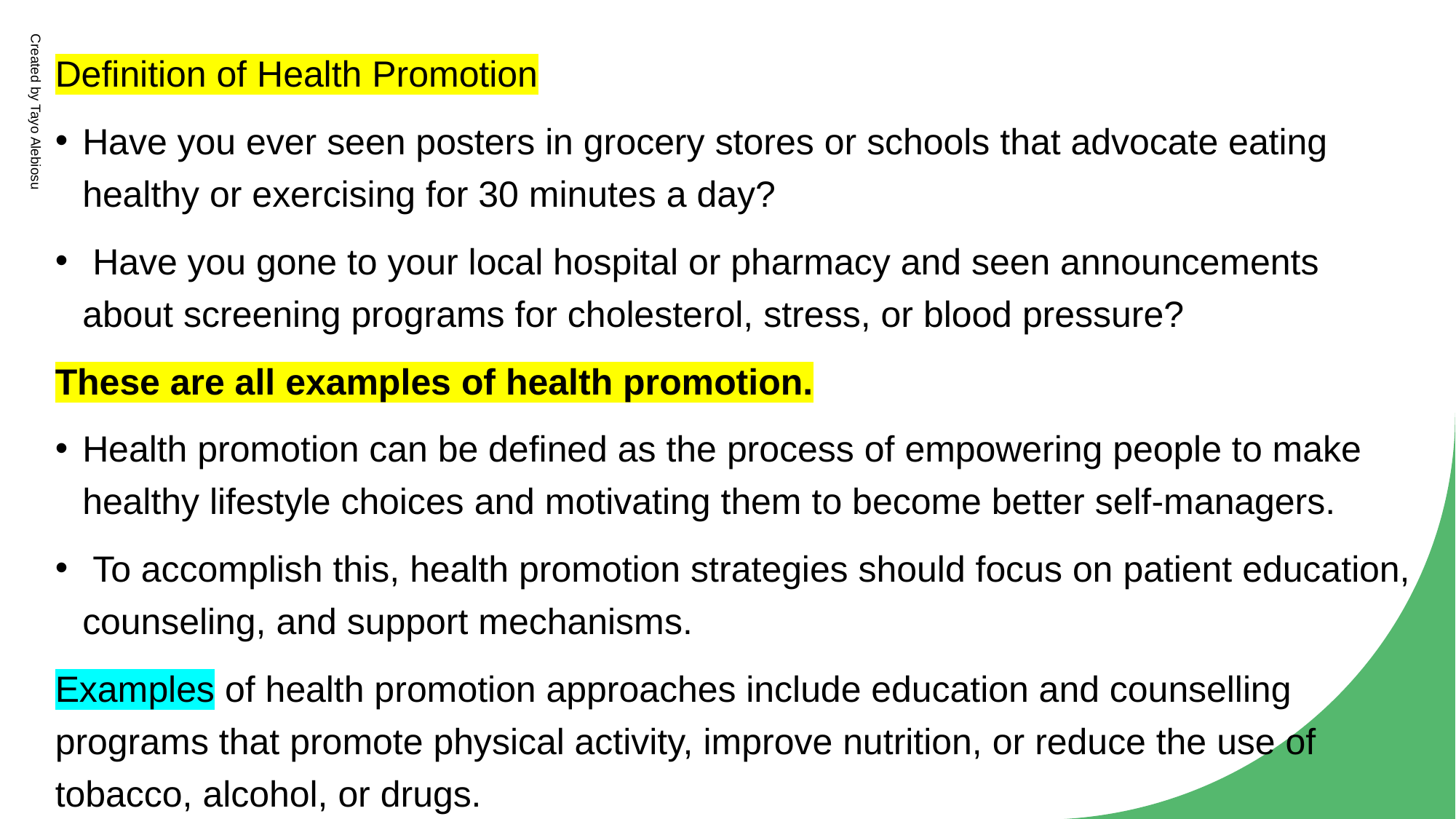

Definition of Health Promotion
Have you ever seen posters in grocery stores or schools that advocate eating healthy or exercising for 30 minutes a day?
 Have you gone to your local hospital or pharmacy and seen announcements about screening programs for cholesterol, stress, or blood pressure?
These are all examples of health promotion.
Health promotion can be defined as the process of empowering people to make healthy lifestyle choices and motivating them to become better self-managers.
 To accomplish this, health promotion strategies should focus on patient education, counseling, and support mechanisms.
Examples of health promotion approaches include education and counselling programs that promote physical activity, improve nutrition, or reduce the use of tobacco, alcohol, or drugs.
Created by Tayo Alebiosu